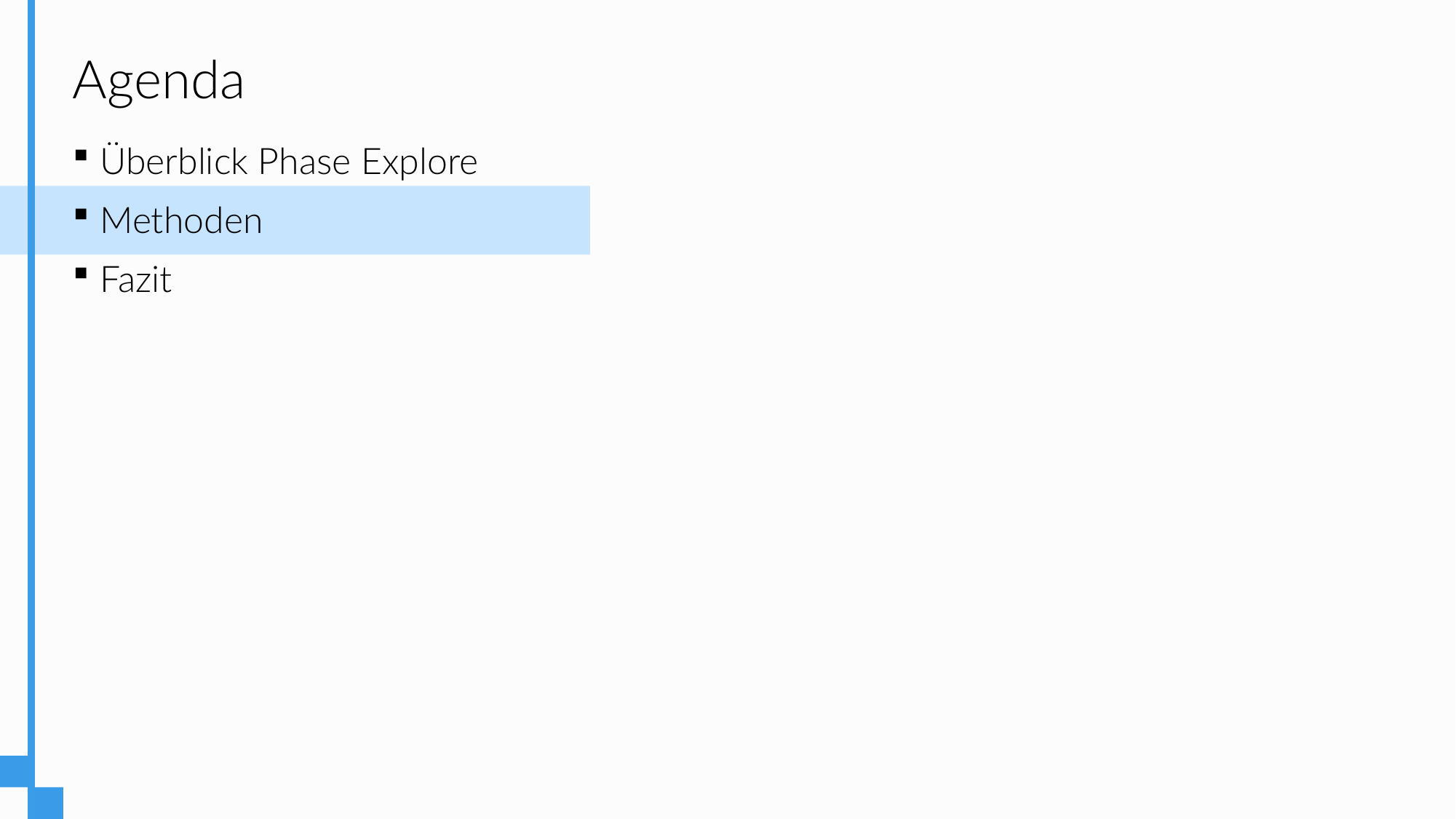

# Agenda
Überblick Phase Explore
Methoden
Fazit